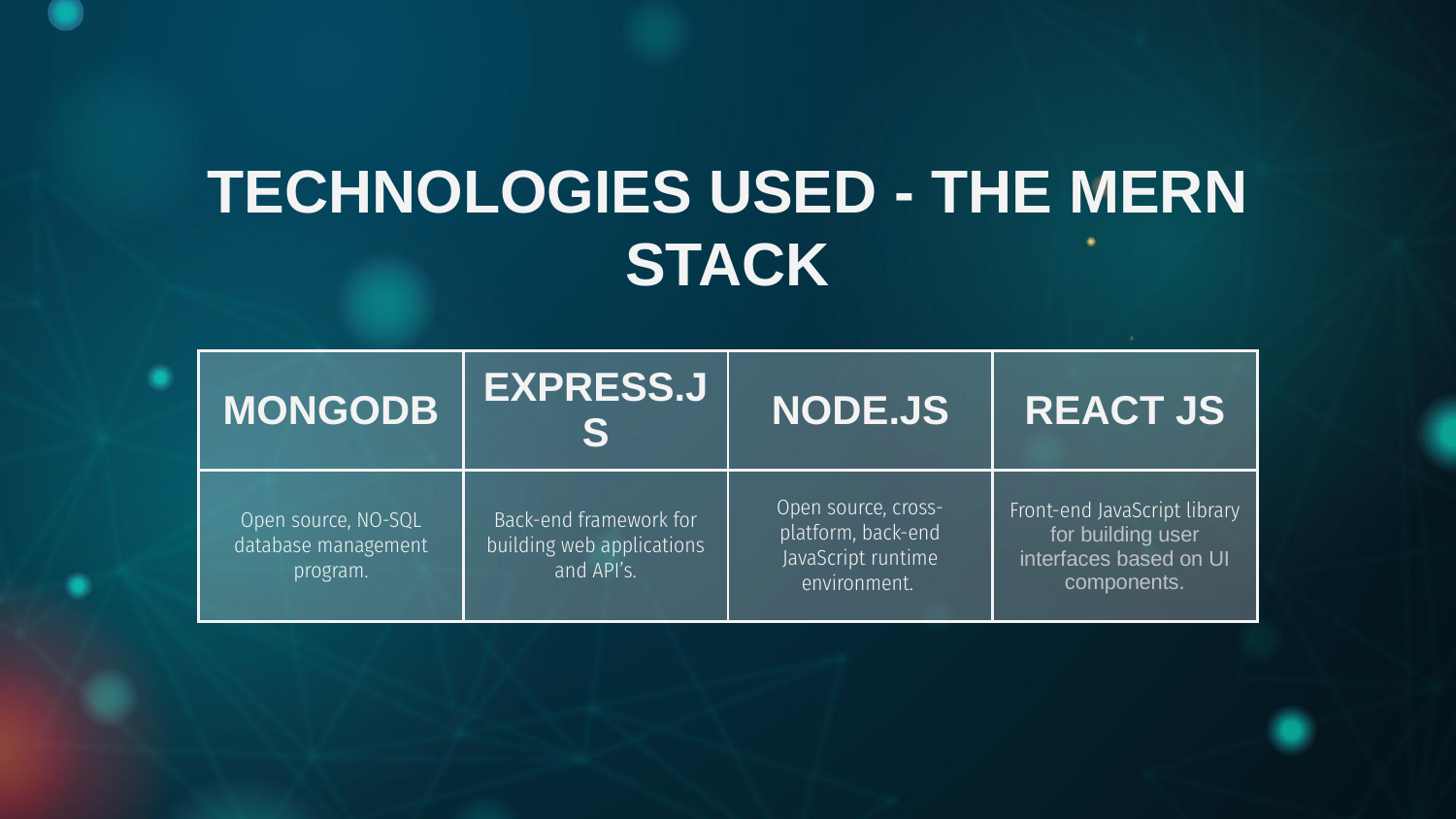

# TECHNOLOGIES USED - THE MERN STACK
| MONGODB | EXPRESS.JS | NODE.JS | REACT JS |
| --- | --- | --- | --- |
| Open source, NO-SQL database management program. | Back-end framework for building web applications and API’s. | Open source, cross-platform, back-end JavaScript runtime environment. | Front-end JavaScript library for building user interfaces based on UI components. |